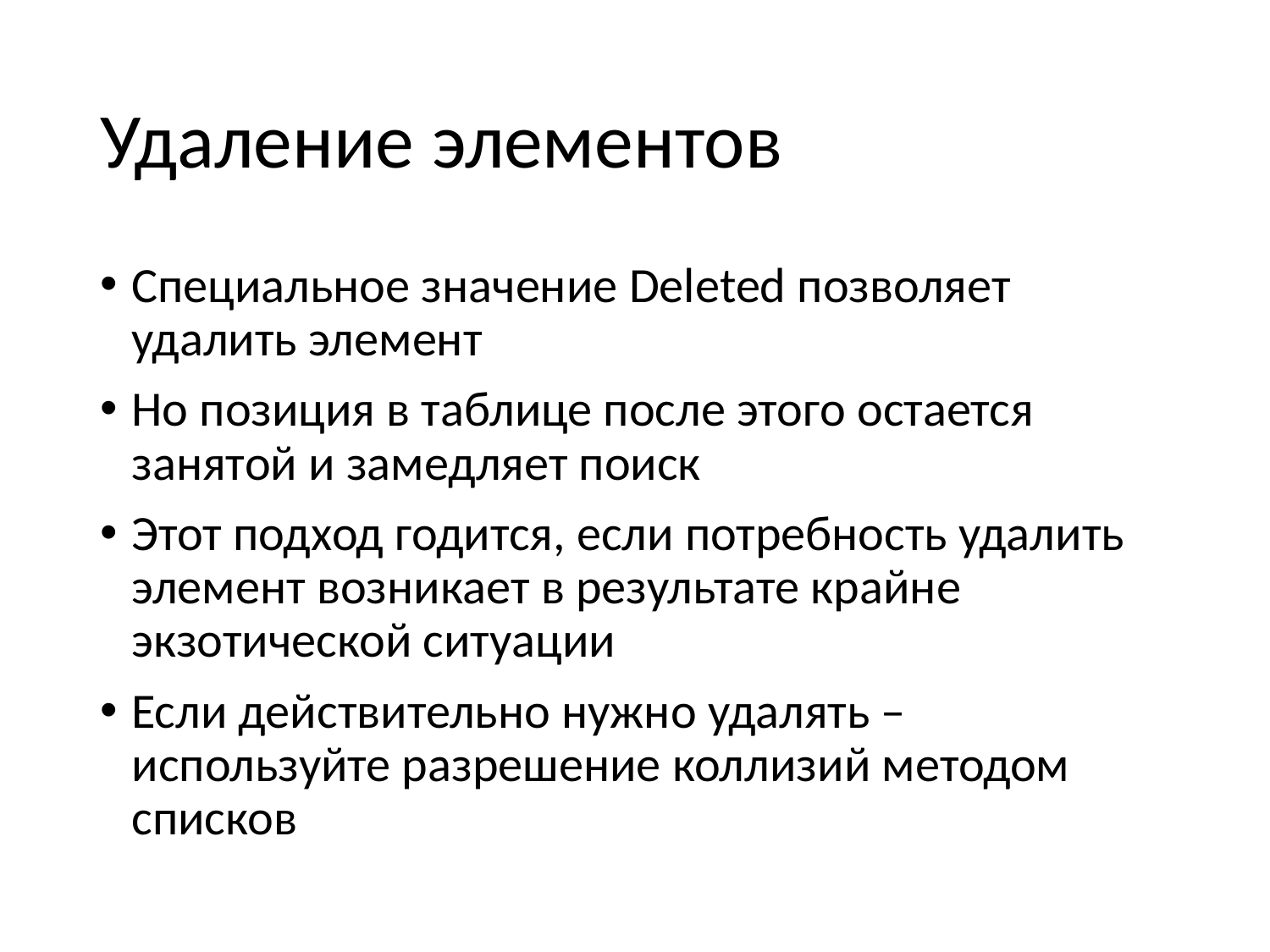

# Удаление элементов
Специальное значение Deleted позволяет удалить элемент
Но позиция в таблице после этого остается занятой и замедляет поиск
Этот подход годится, если потребность удалить элемент возникает в результате крайне экзотической ситуации
Если действительно нужно удалять – используйте разрешение коллизий методом списков